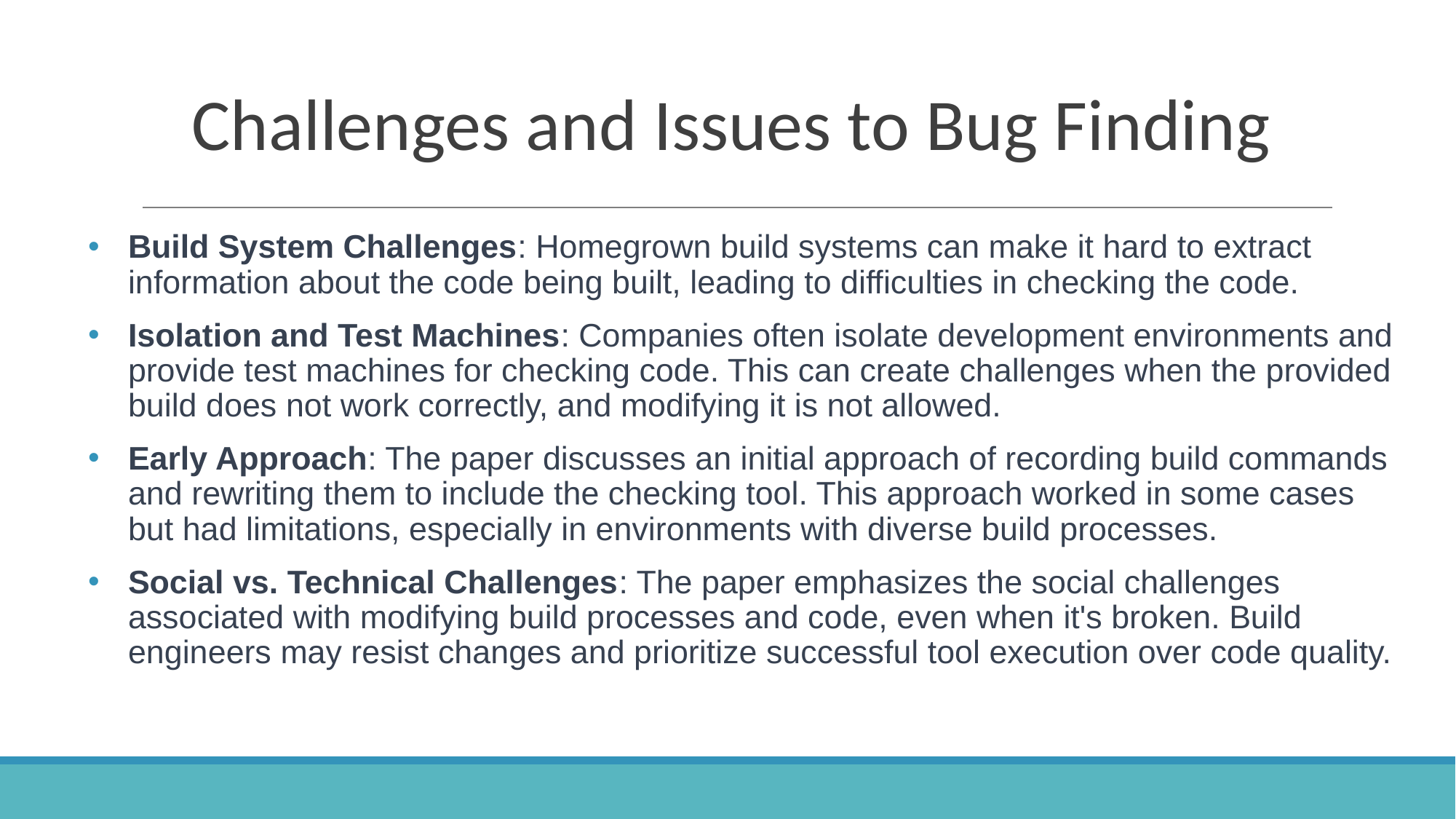

# Challenges and Issues to Bug Finding
Build System Challenges: Homegrown build systems can make it hard to extract information about the code being built, leading to difficulties in checking the code.
Isolation and Test Machines: Companies often isolate development environments and provide test machines for checking code. This can create challenges when the provided build does not work correctly, and modifying it is not allowed.
Early Approach: The paper discusses an initial approach of recording build commands and rewriting them to include the checking tool. This approach worked in some cases but had limitations, especially in environments with diverse build processes.
Social vs. Technical Challenges: The paper emphasizes the social challenges associated with modifying build processes and code, even when it's broken. Build engineers may resist changes and prioritize successful tool execution over code quality.